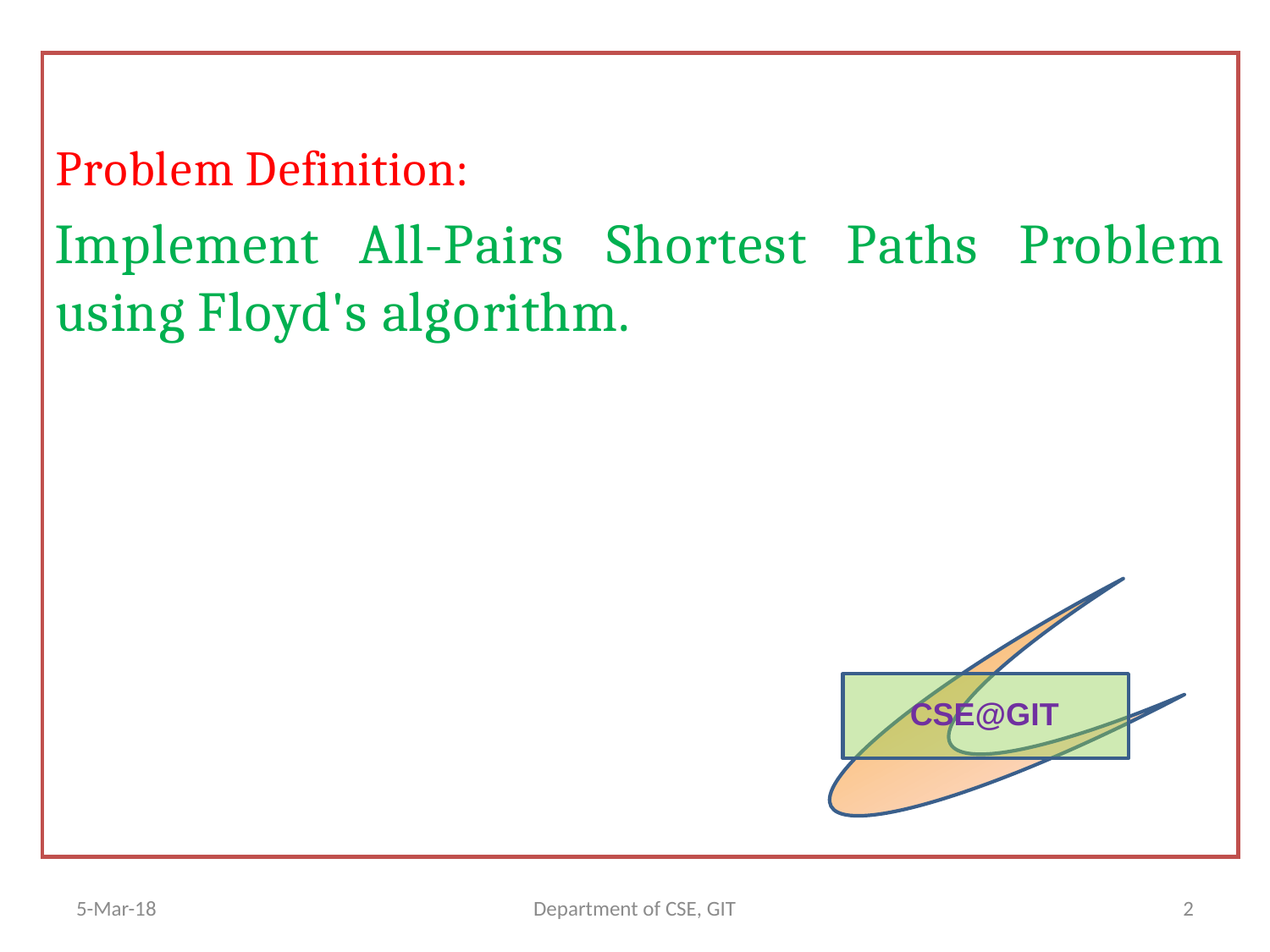

Problem Definition:
Implement All-Pairs Shortest Paths Problem using Floyd's algorithm.

CSE@GIT
5-Mar-18
Department of CSE, GIT
2